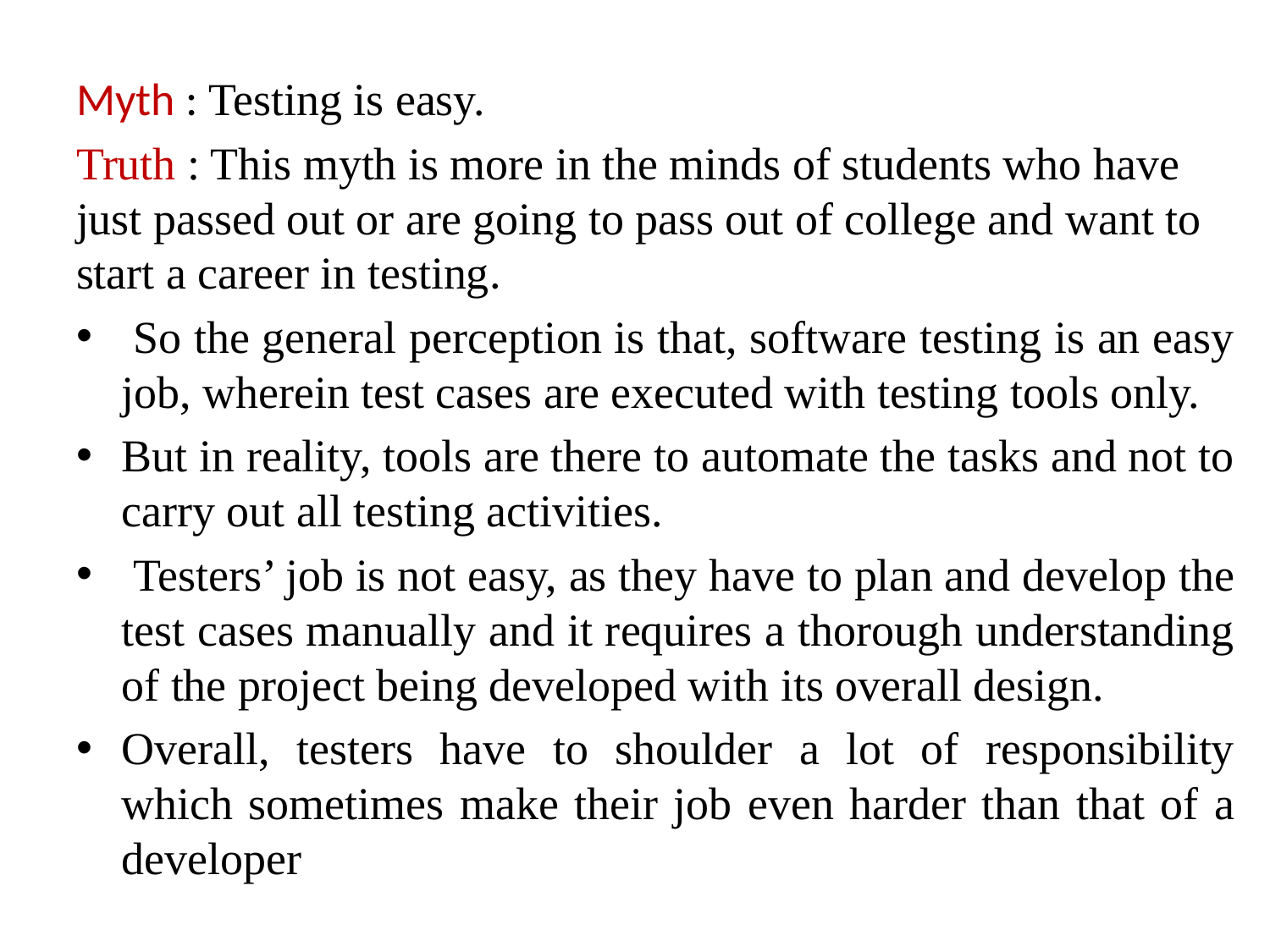

Myth : Testing is easy.
Truth : This myth is more in the minds of students who have just passed out or are going to pass out of college and want to start a career in testing.
 So the general perception is that, software testing is an easy job, wherein test cases are executed with testing tools only.
But in reality, tools are there to automate the tasks and not to carry out all testing activities.
 Testers’ job is not easy, as they have to plan and develop the test cases manually and it requires a thorough understanding of the project being developed with its overall design.
Overall, testers have to shoulder a lot of responsibility which sometimes make their job even harder than that of a developer